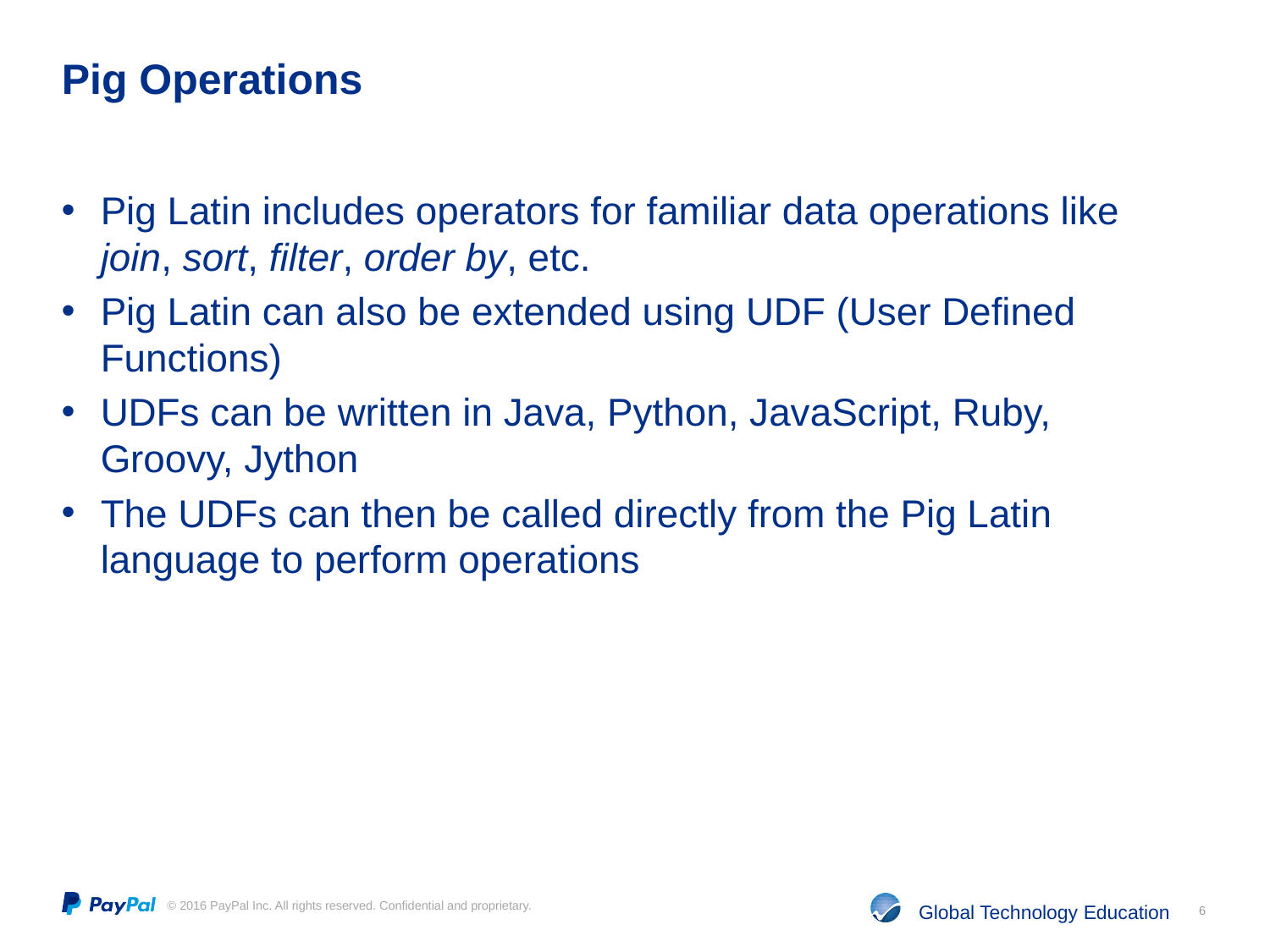

# Pig Operations
Pig Latin includes operators for familiar data operations like join, sort, filter, order by, etc.
Pig Latin can also be extended using UDF (User Defined Functions)
UDFs can be written in Java, Python, JavaScript, Ruby, Groovy, Jython
The UDFs can then be called directly from the Pig Latin language to perform operations
6